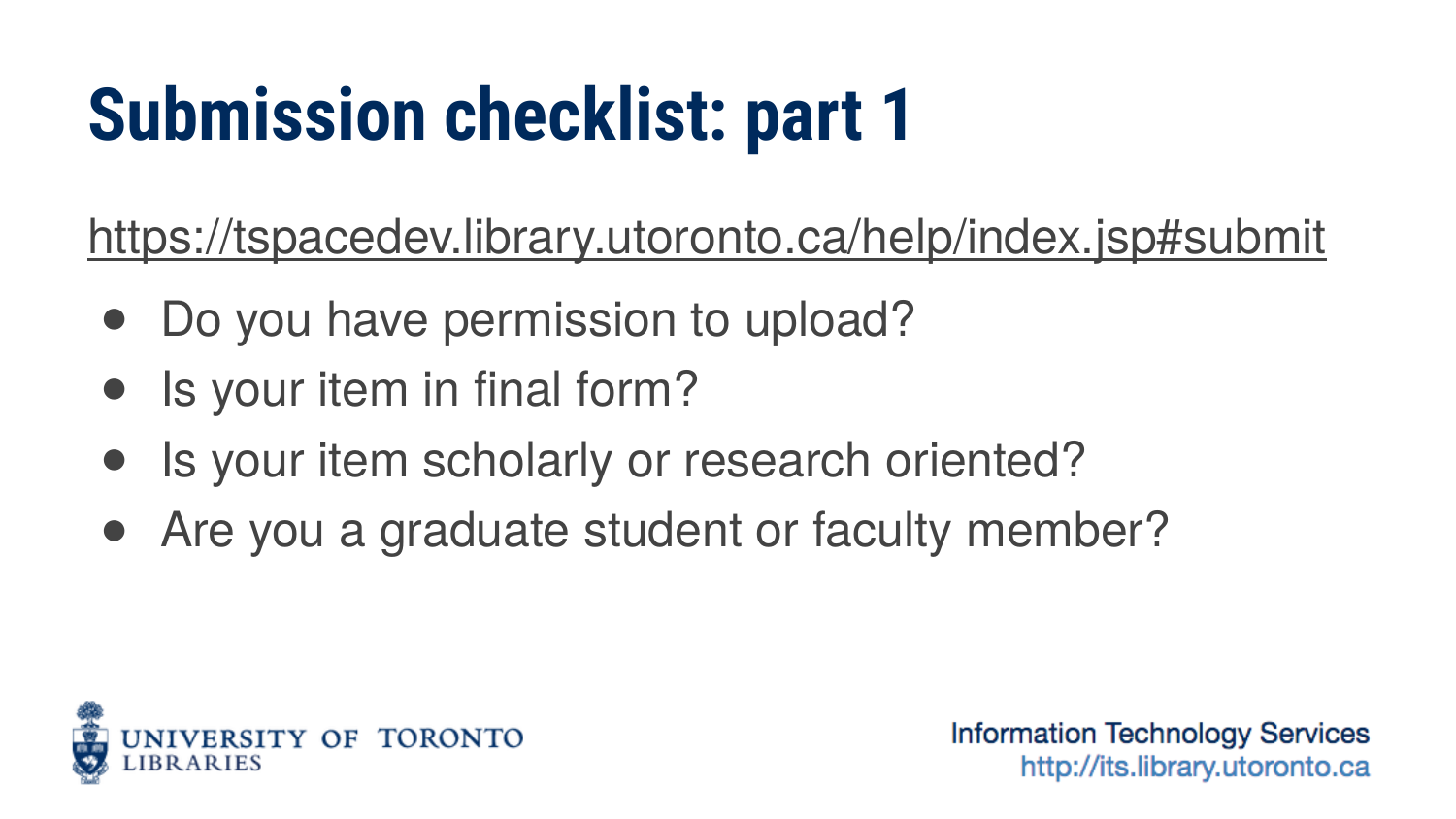

# Submission checklist: part 1
https://tspacedev.library.utoronto.ca/help/index.jsp#submit
Do you have permission to upload?
Is your item in final form?
Is your item scholarly or research oriented?
Are you a graduate student or faculty member?